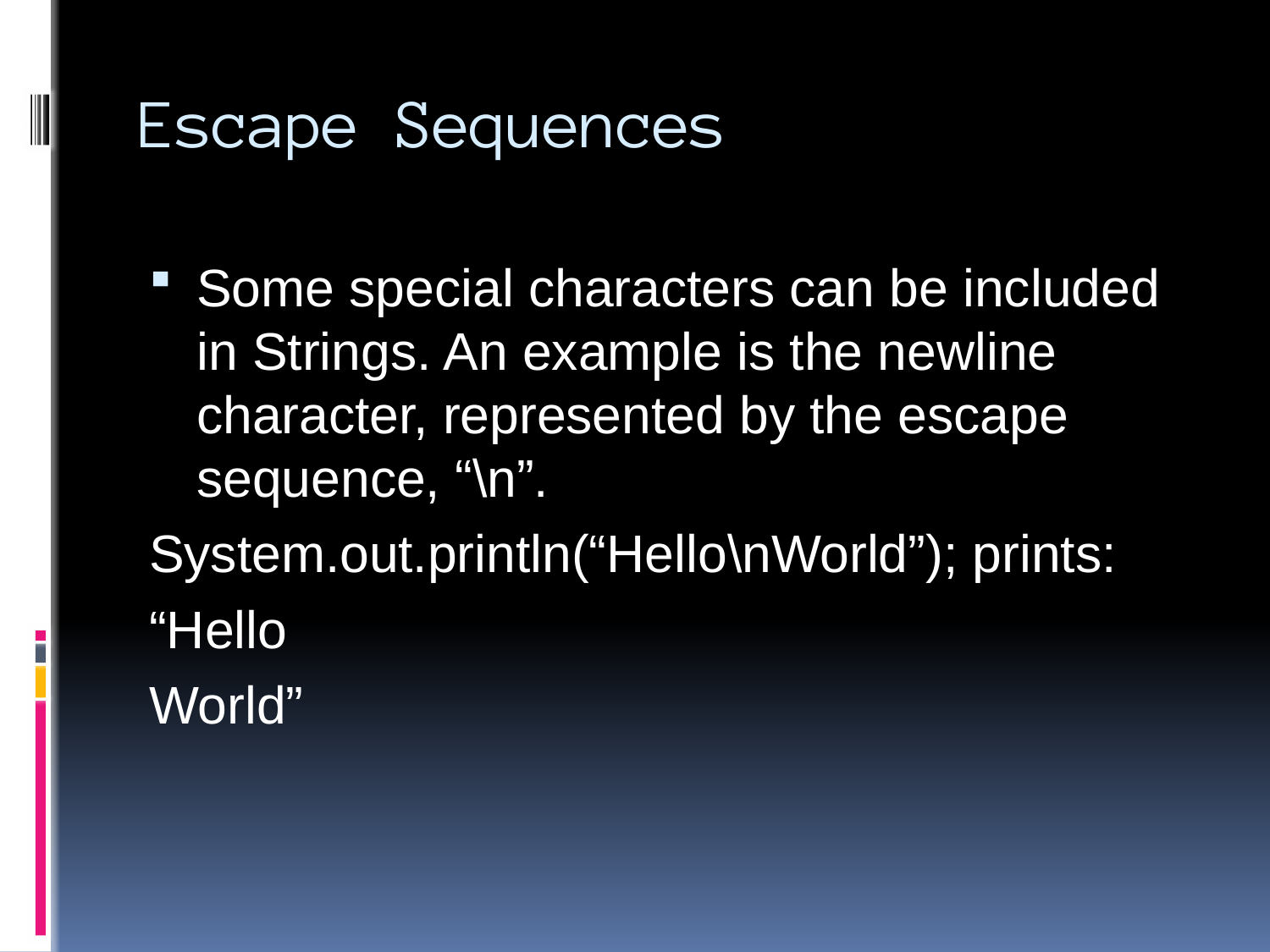

# Escape Sequences
Some special characters can be included in Strings. An example is the newline character, represented by the escape sequence, “\n”.
System.out.println(“Hello\nWorld”); prints:
“Hello
World”